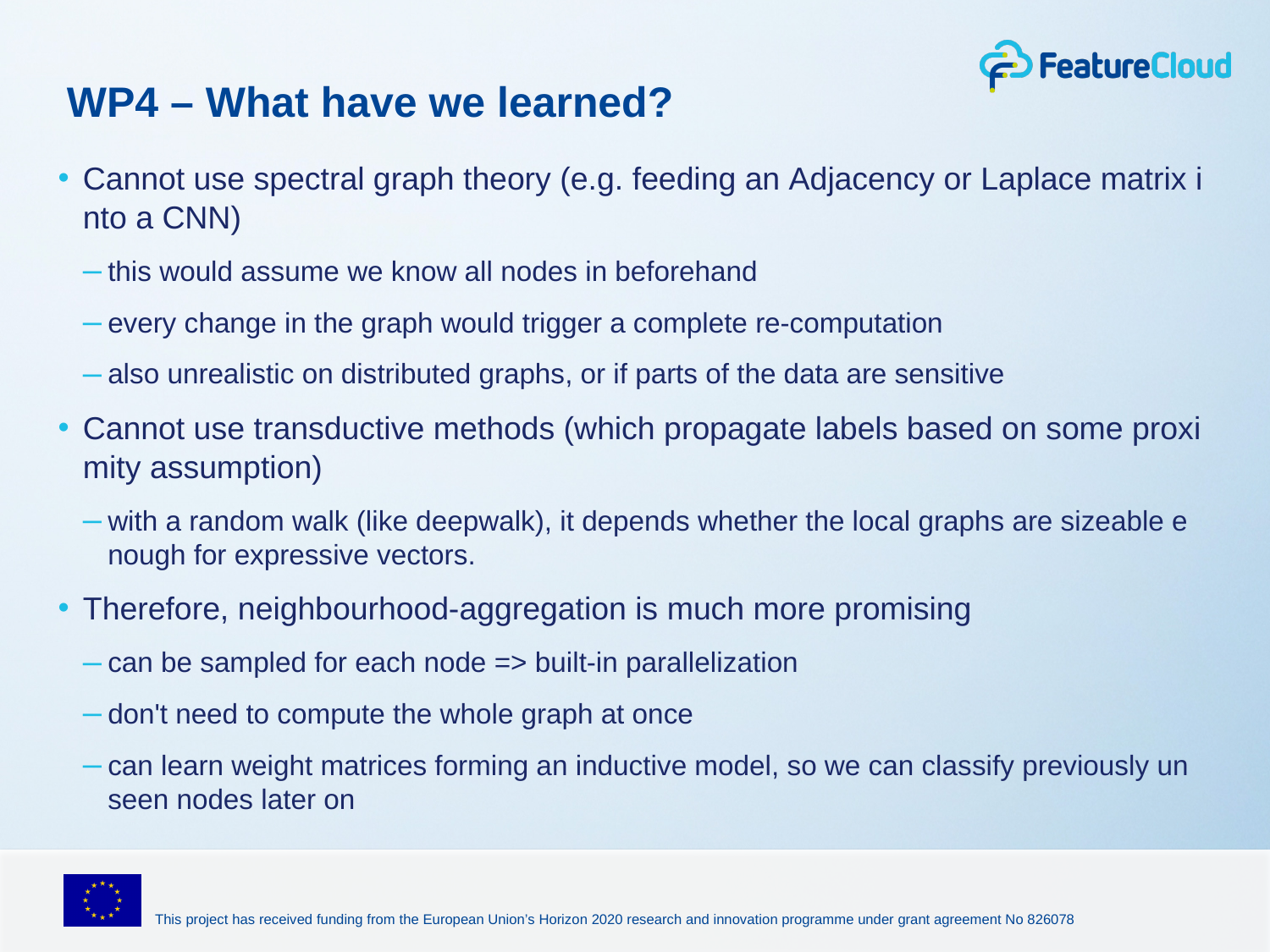

# WP4 – What have we learned?
Cannot use spectral graph theory (e.g. feeding an Adjacency or Laplace matrix into a CNN)
this would assume we know all nodes in beforehand
every change in the graph would trigger a complete re-computation
also unrealistic on distributed graphs, or if parts of the data are sensitive
Cannot use transductive methods (which propagate labels based on some proximity assumption)
with a random walk (like deepwalk), it depends whether the local graphs are sizeable enough for expressive vectors.
Therefore, neighbourhood-aggregation is much more promising
can be sampled for each node => built-in parallelization
don't need to compute the whole graph at once
can learn weight matrices forming an inductive model, so we can classify previously unseen nodes later on

This project has received funding from the European Union’s Horizon 2020 research and innovation programme under grant agreement No 826078